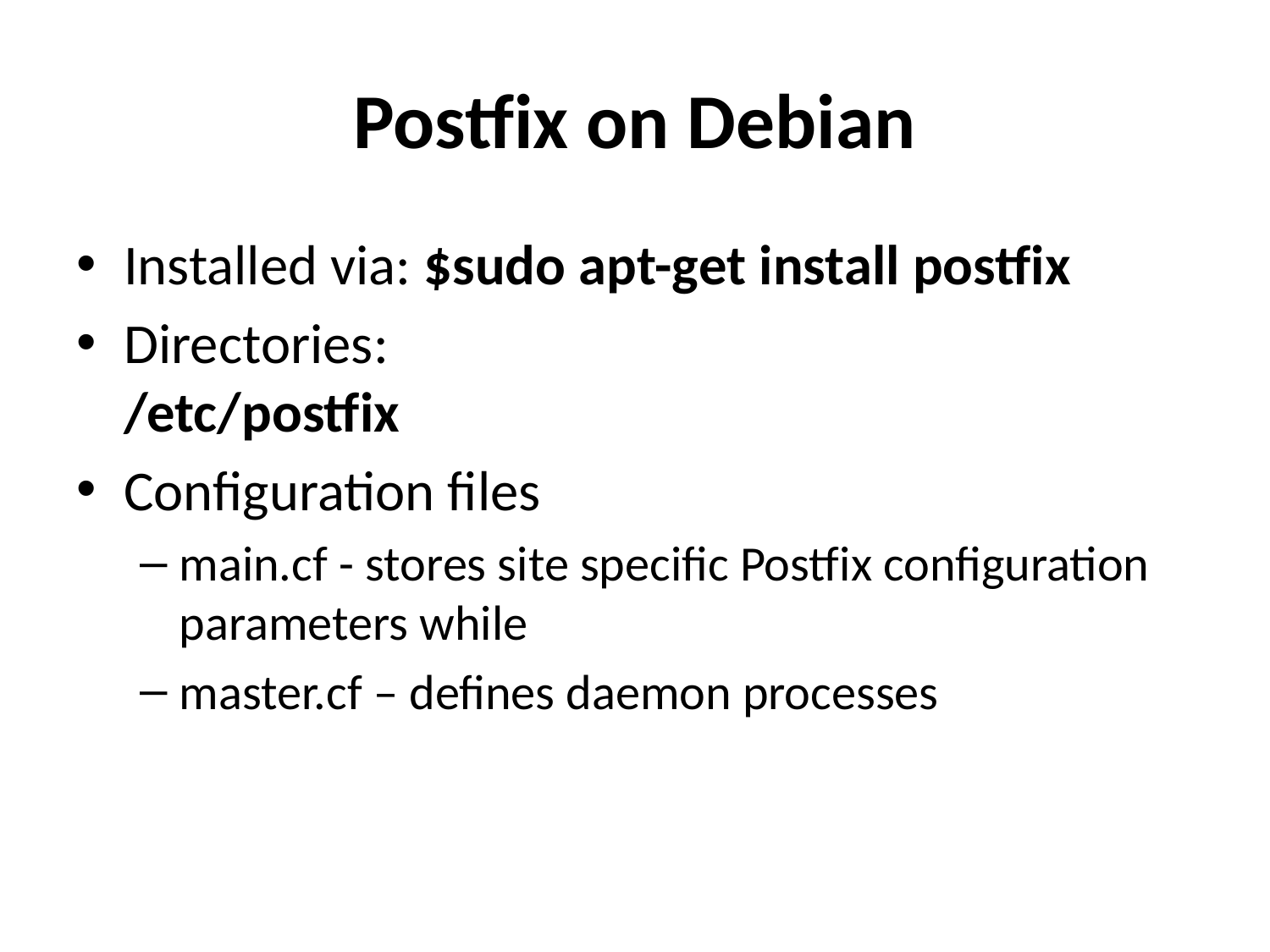

# Postfix on Debian
Installed via: $sudo apt-get install postfix
Directories:
/etc/postfix
Configuration files
main.cf - stores site specific Postfix configuration parameters while
master.cf – defines daemon processes